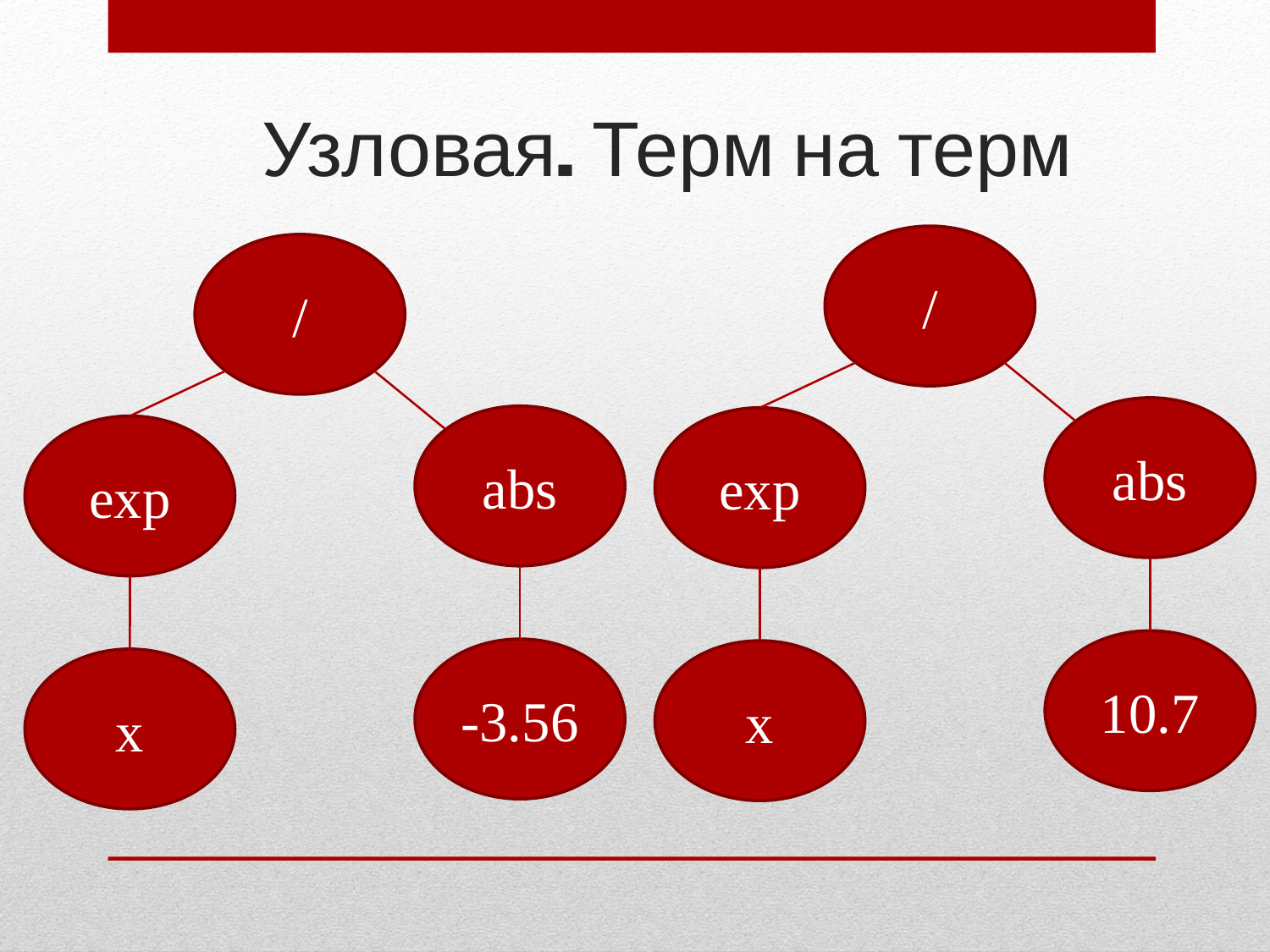

# Узловая. Терм на терм
/
/
abs
abs
exp
exp
10.7
-3.56
x
x